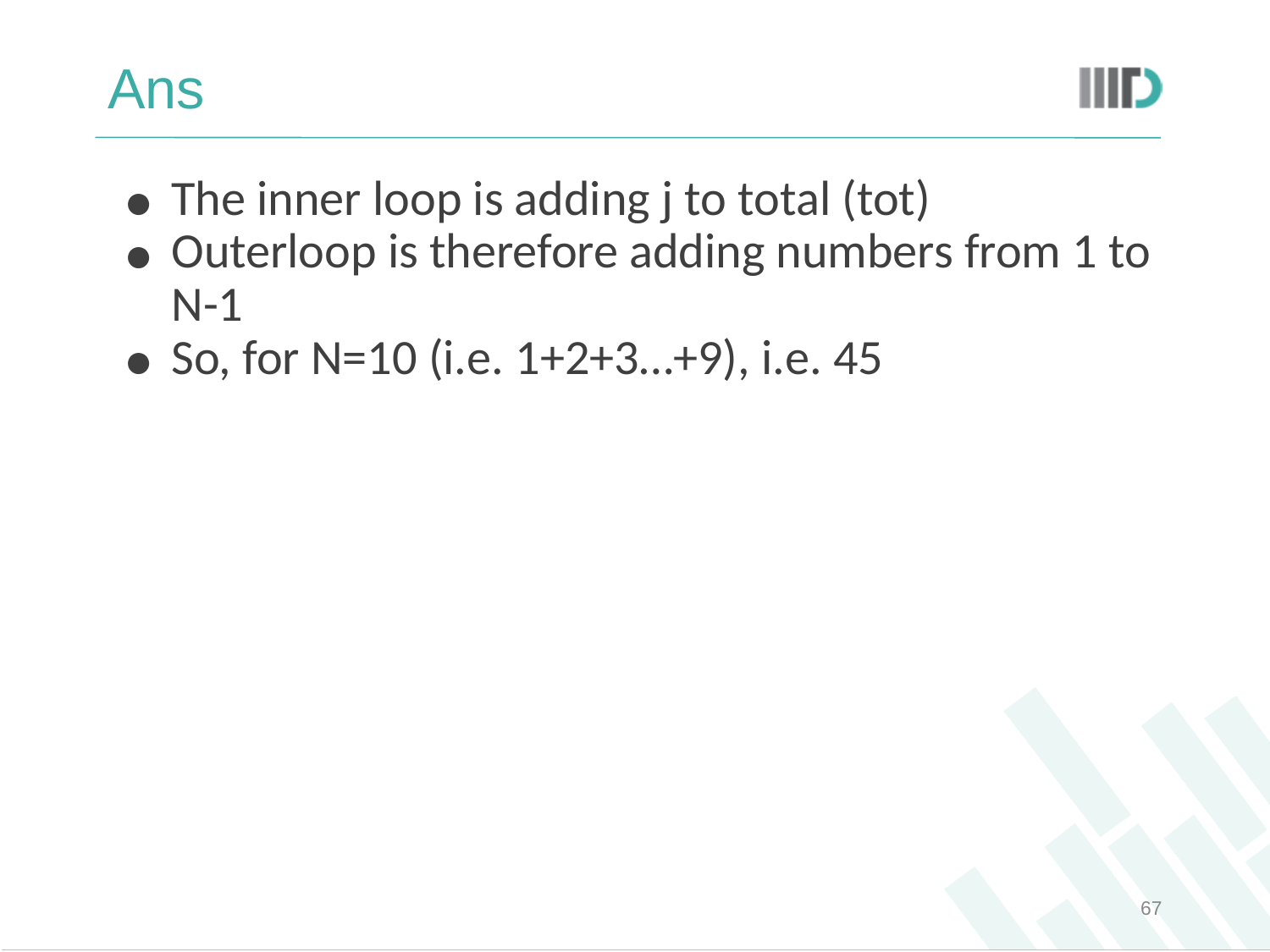

# Ans
The inner loop is adding j to total (tot)
Outerloop is therefore adding numbers from 1 to N-1
So, for N=10 (i.e. 1+2+3…+9), i.e. 45

67